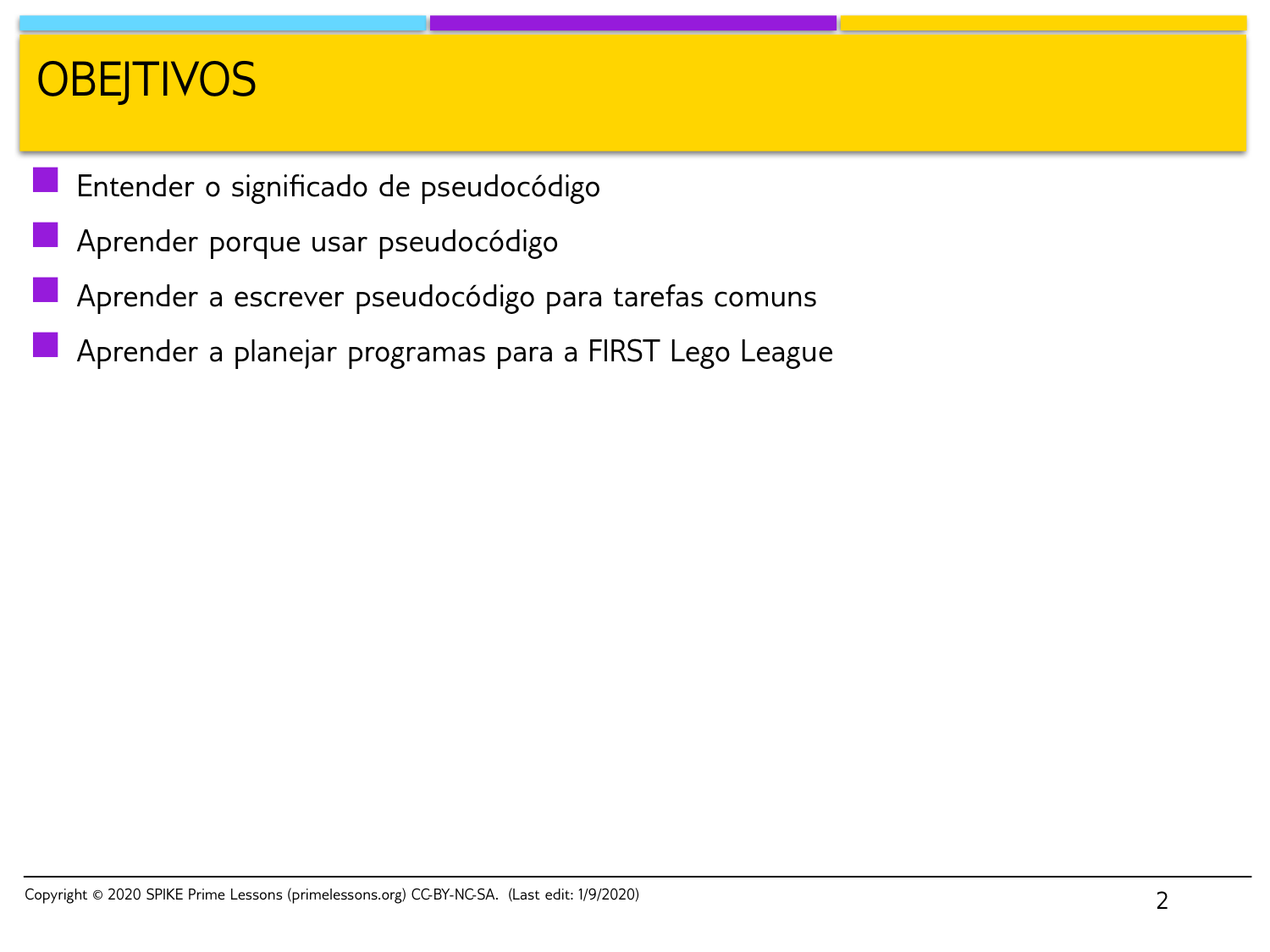

# oBEJTIVOS
Entender o significado de pseudocódigo
Aprender porque usar pseudocódigo
Aprender a escrever pseudocódigo para tarefas comuns
Aprender a planejar programas para a FIRST Lego League

Copyright © 2020 SPIKE Prime Lessons (primelessons.org) CC-BY-NC-SA.  (Last edit: 1/9/2020)
2